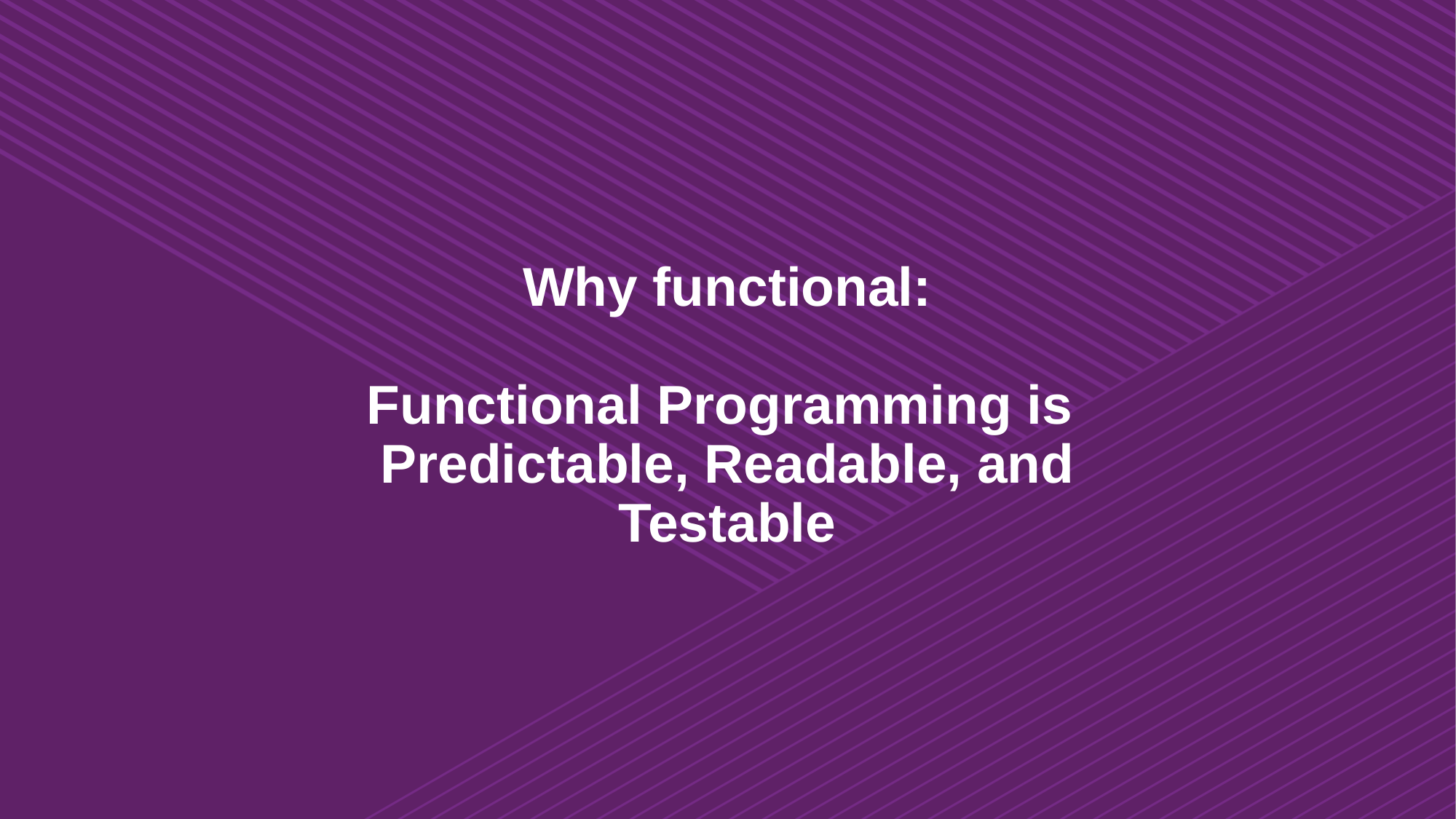

# Why functional: Functional Programming is Predictable, Readable, and Testable